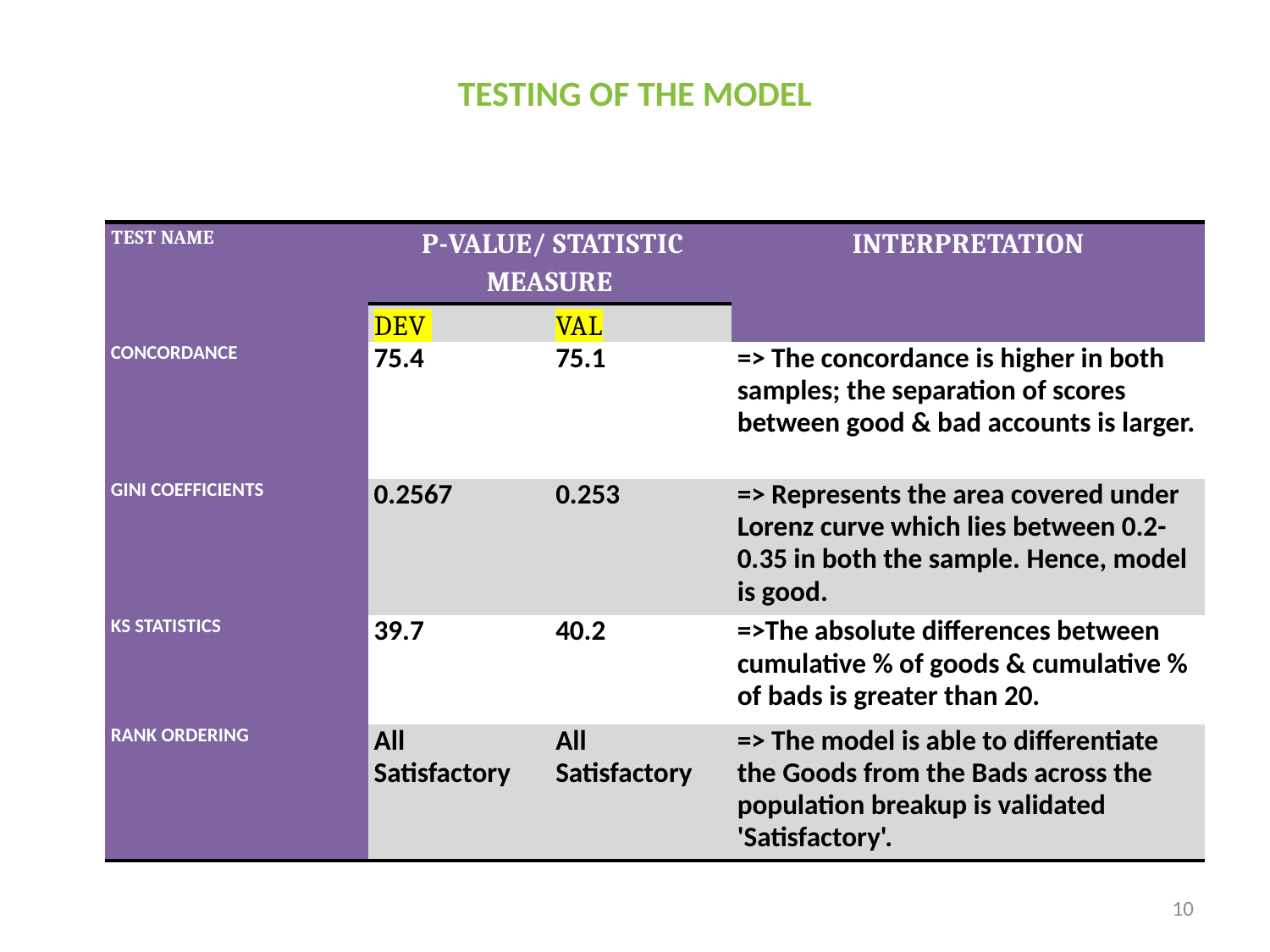

# TESTING OF THE MODEL
| TEST NAME | P-VALUE/ STATISTIC MEASURE |  | INTERPRETATION |
| --- | --- | --- | --- |
|  | DEV | VAL |  |
| CONCORDANCE | 75.4 | 75.1 | => The concordance is higher in both samples; the separation of scores between good & bad accounts is larger. |
| GINI COEFFICIENTS | 0.2567 | 0.253 | => Represents the area covered under Lorenz curve which lies between 0.2-0.35 in both the sample. Hence, model is good. |
| KS STATISTICS | 39.7 | 40.2 | =>The absolute differences between cumulative % of goods & cumulative % of bads is greater than 20. |
| RANK ORDERING | All Satisfactory | All Satisfactory | => The model is able to differentiate the Goods from the Bads across the population breakup is validated 'Satisfactory'. |
10